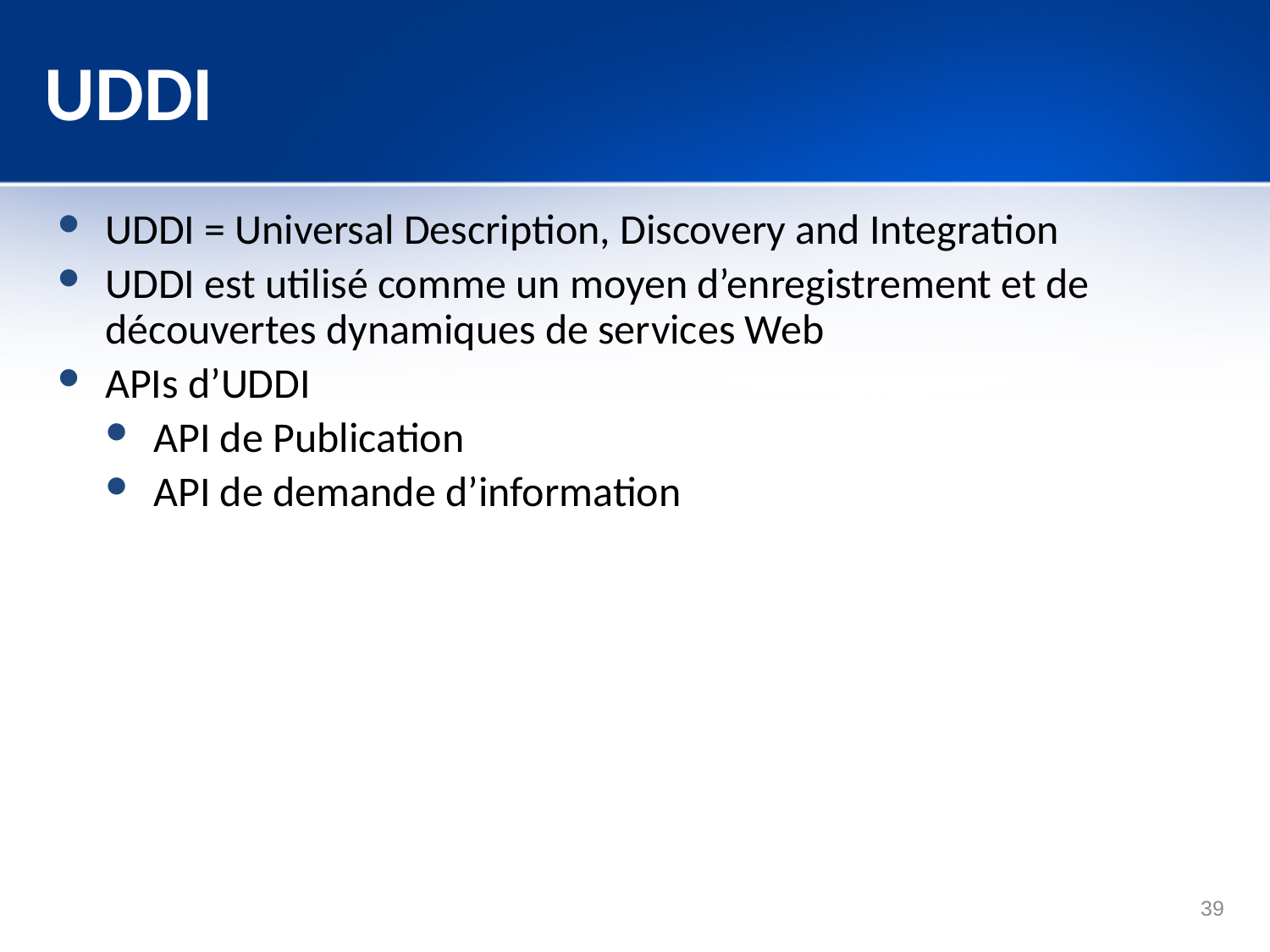

# UDDI
UDDI = Universal Description, Discovery and Integration
UDDI est utilisé comme un moyen d’enregistrement et de découvertes dynamiques de services Web
APIs d’UDDI
API de Publication
API de demande d’information
39